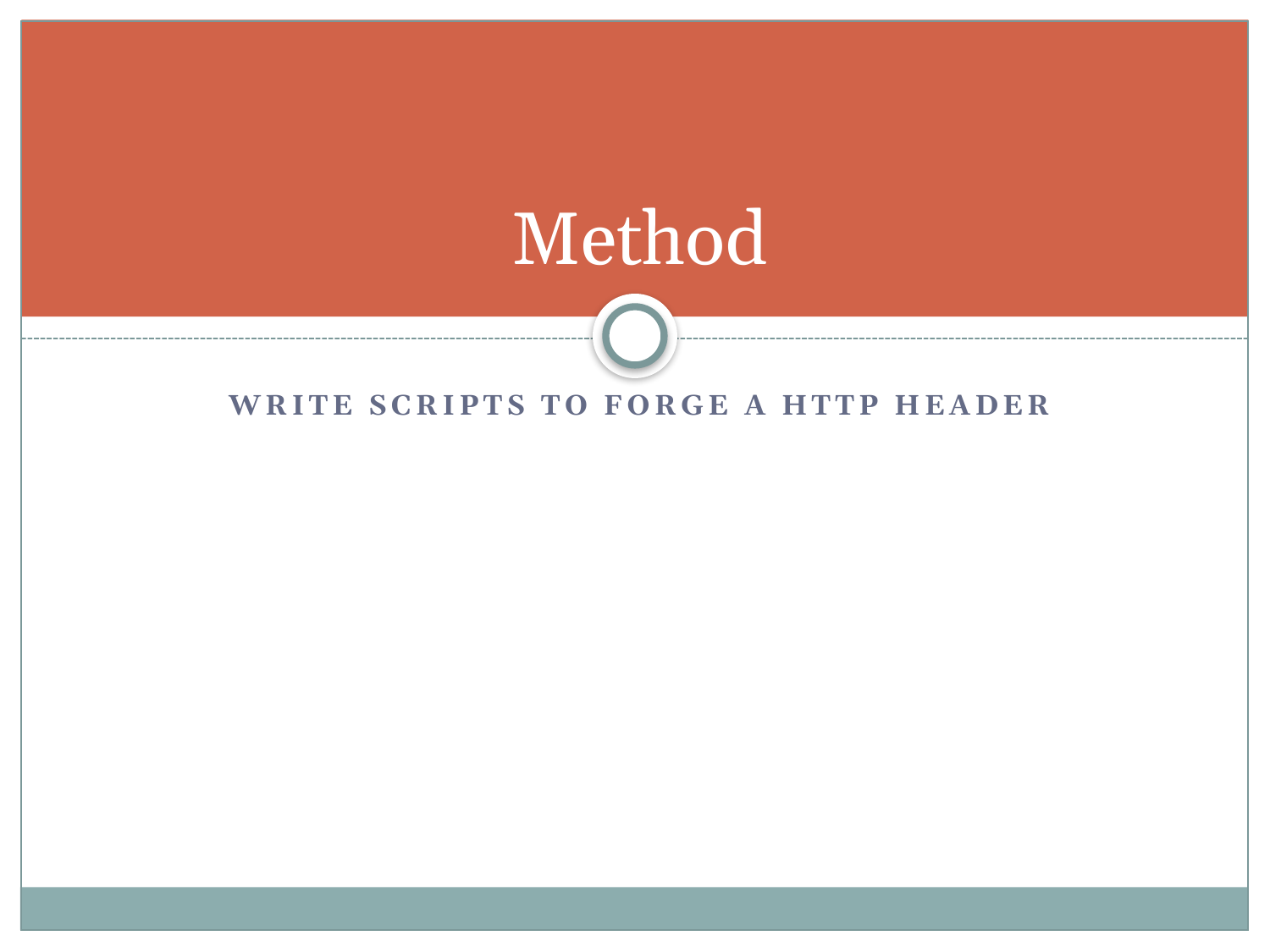

# Method
Write scripts to forge a http header